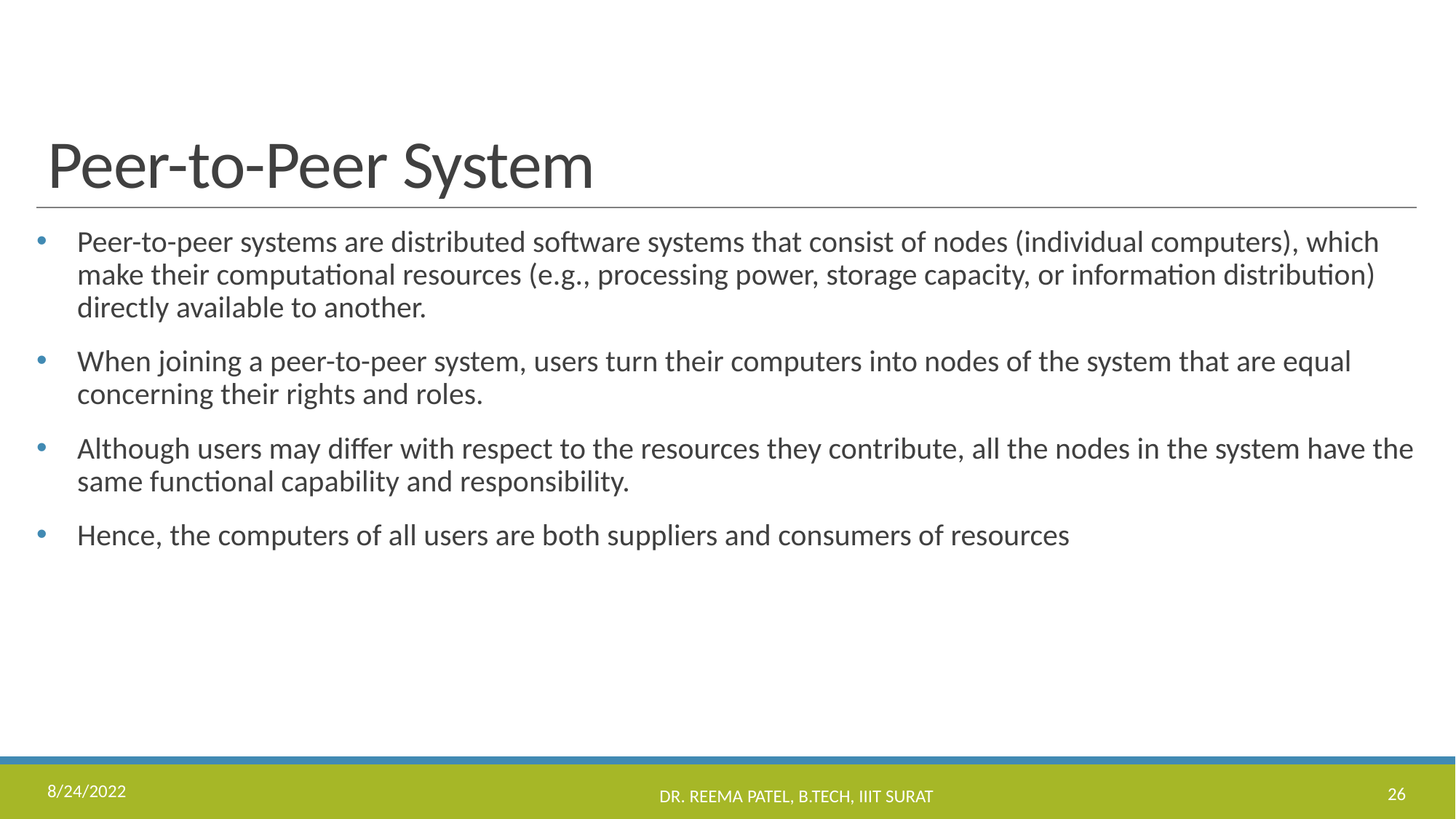

# Peer-to-Peer System
Peer-to-peer systems are distributed software systems that consist of nodes (individual computers), which make their computational resources (e.g., processing power, storage capacity, or information distribution) directly available to another.
When joining a peer-to-peer system, users turn their computers into nodes of the system that are equal concerning their rights and roles.
Although users may differ with respect to the resources they contribute, all the nodes in the system have the same functional capability and responsibility.
Hence, the computers of all users are both suppliers and consumers of resources
8/24/2022
Dr. Reema Patel, B.Tech, IIIT Surat
26